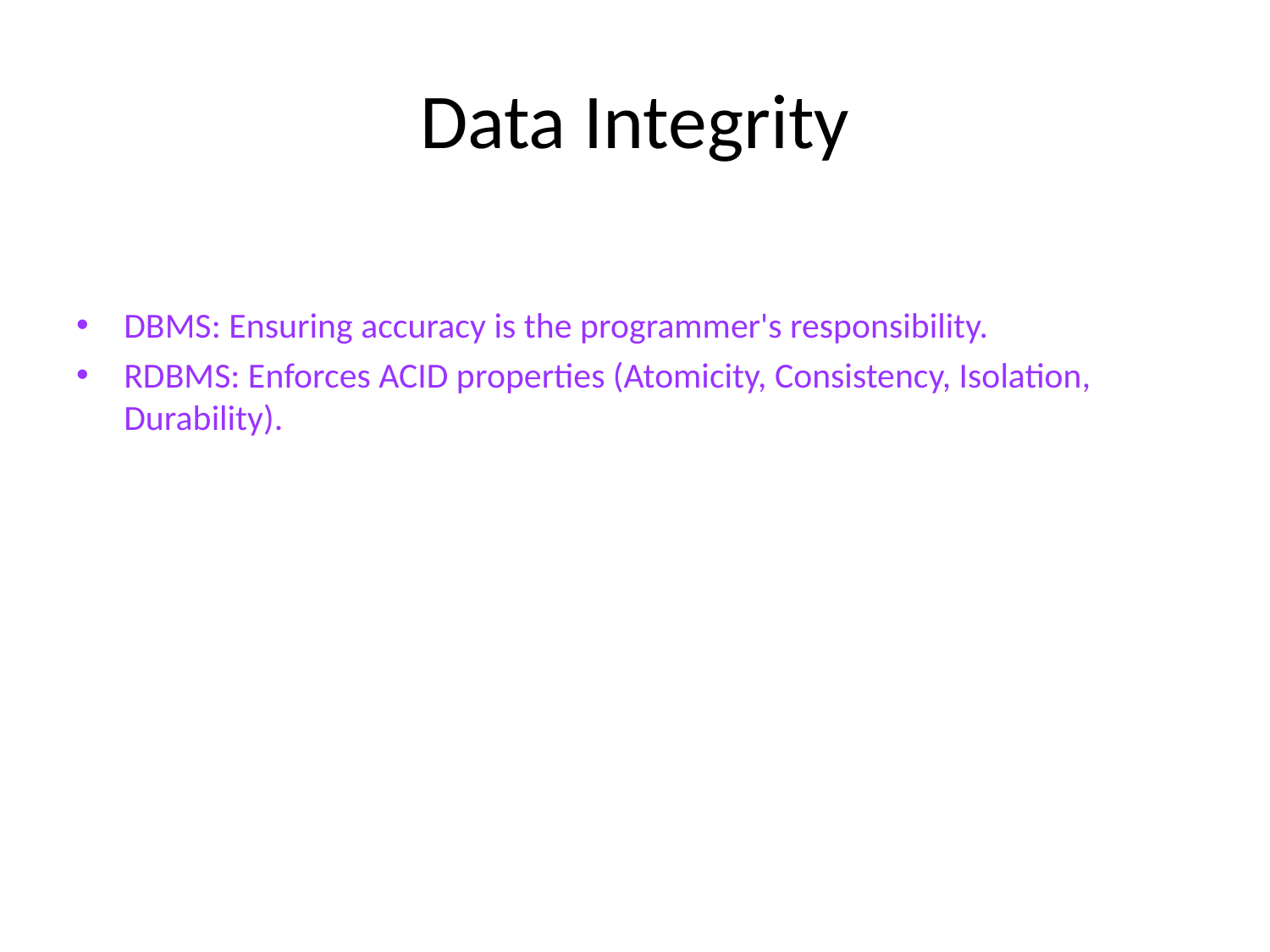

# Data Integrity

DBMS: Ensuring accuracy is the programmer's responsibility.
RDBMS: Enforces ACID properties (Atomicity, Consistency, Isolation, Durability).